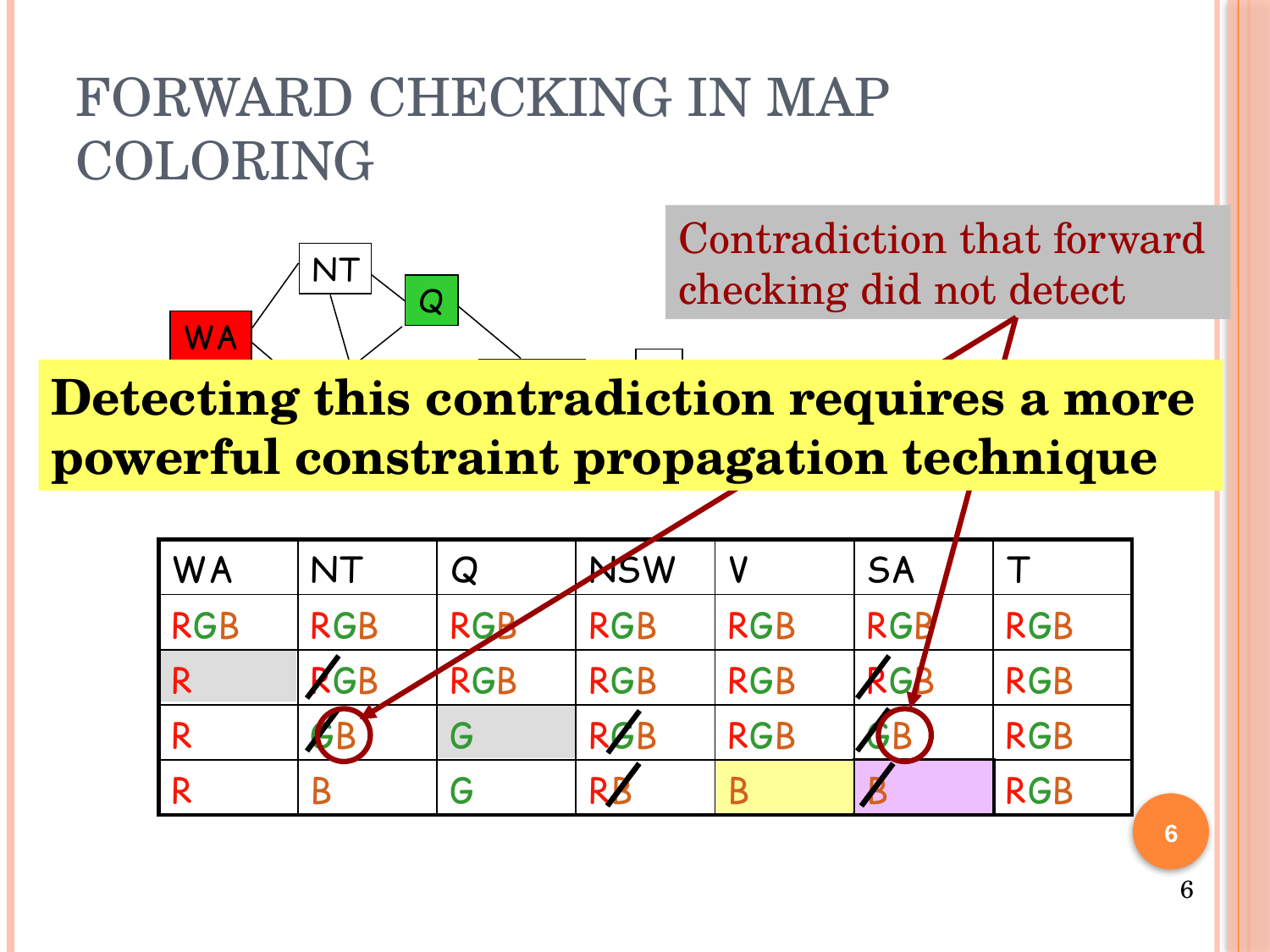

# Forward Checking in Map Coloring
Contradiction that forward
checking did not detect
NT

Q

WA

T
NSW
SA

V

Detecting this contradiction requires a more
powerful constraint propagation technique
| WA | NT | Q | NSW | V | SA | T |
| --- | --- | --- | --- | --- | --- | --- |
| RGB | RGB | RGB | RGB | RGB | RGB | RGB |
| R | RGB | RGB | RGB | RGB | RGB | RGB |
| R | GB | G | RGB | RGB | GB | RGB |
| R | B | G | RB | B | B | RGB |

6
6